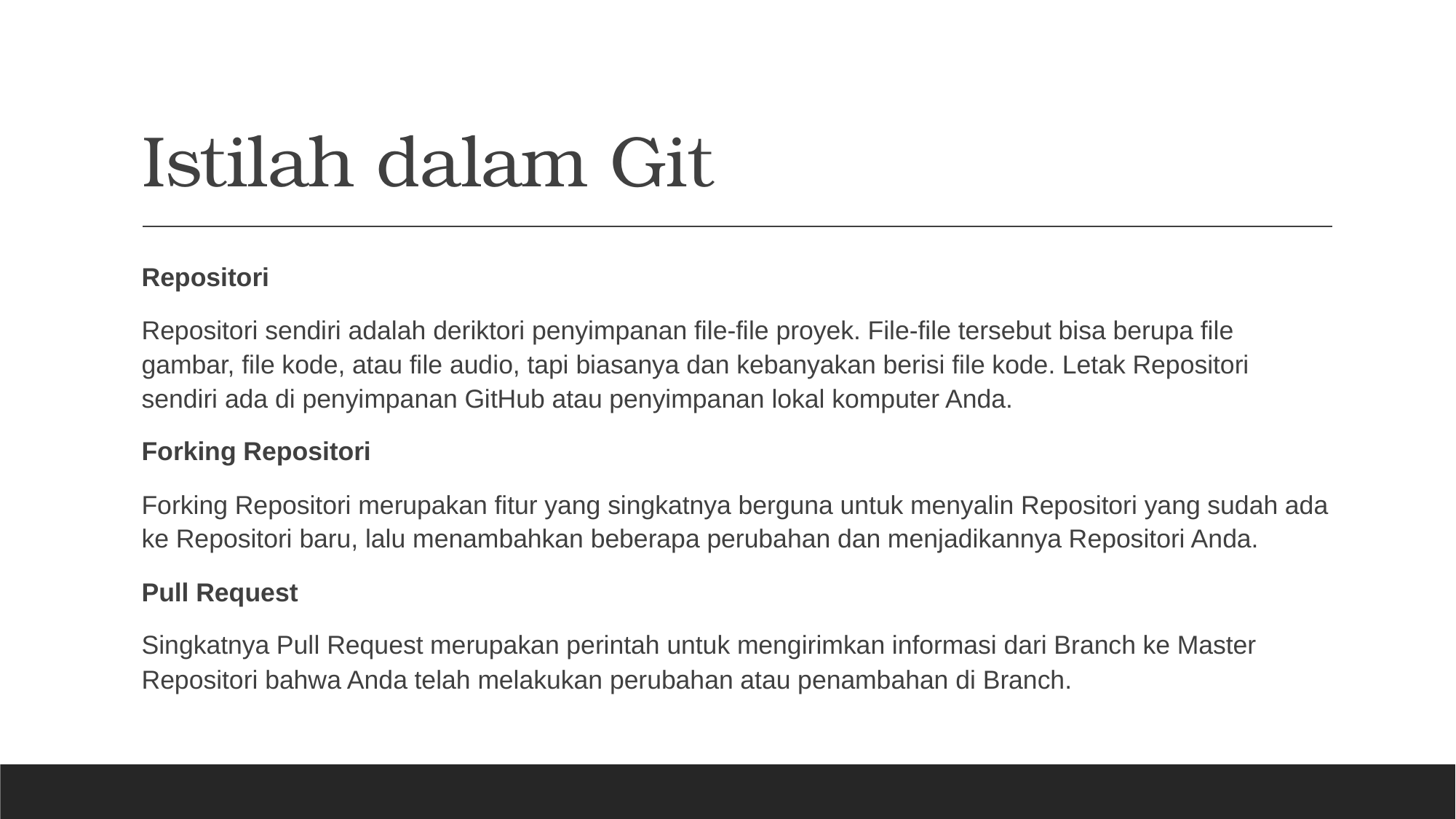

# Istilah dalam Git
Repositori
Repositori sendiri adalah deriktori penyimpanan file-file proyek. File-file tersebut bisa berupa file gambar, file kode, atau file audio, tapi biasanya dan kebanyakan berisi file kode. Letak Repositori sendiri ada di penyimpanan GitHub atau penyimpanan lokal komputer Anda.
Forking Repositori
Forking Repositori merupakan fitur yang singkatnya berguna untuk menyalin Repositori yang sudah ada ke Repositori baru, lalu menambahkan beberapa perubahan dan menjadikannya Repositori Anda.
Pull Request
Singkatnya Pull Request merupakan perintah untuk mengirimkan informasi dari Branch ke Master Repositori bahwa Anda telah melakukan perubahan atau penambahan di Branch.